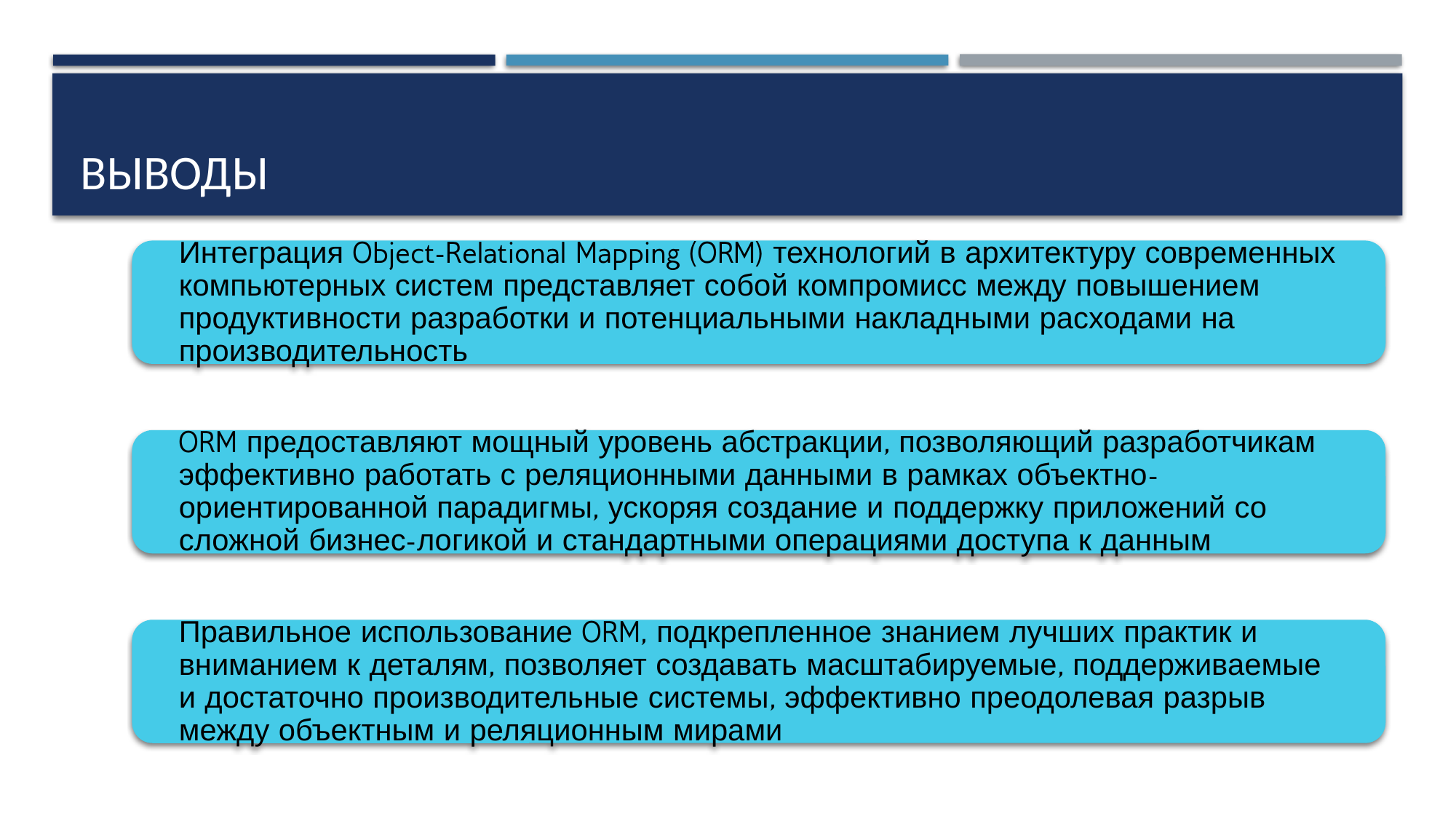

# Выводы
Интеграция Object-Relational Mapping (ORM) технологий в архитектуру современных компьютерных систем представляет собой компромисс между повышением продуктивности разработки и потенциальными накладными расходами на производительность
ORM предоставляют мощный уровень абстракции, позволяющий разработчикам эффективно работать с реляционными данными в рамках объектно-ориентированной парадигмы, ускоряя создание и поддержку приложений со сложной бизнес-логикой и стандартными операциями доступа к данным
Правильное использование ORM, подкрепленное знанием лучших практик и вниманием к деталям, позволяет создавать масштабируемые, поддерживаемые и достаточно производительные системы, эффективно преодолевая разрыв между объектным и реляционным мирами